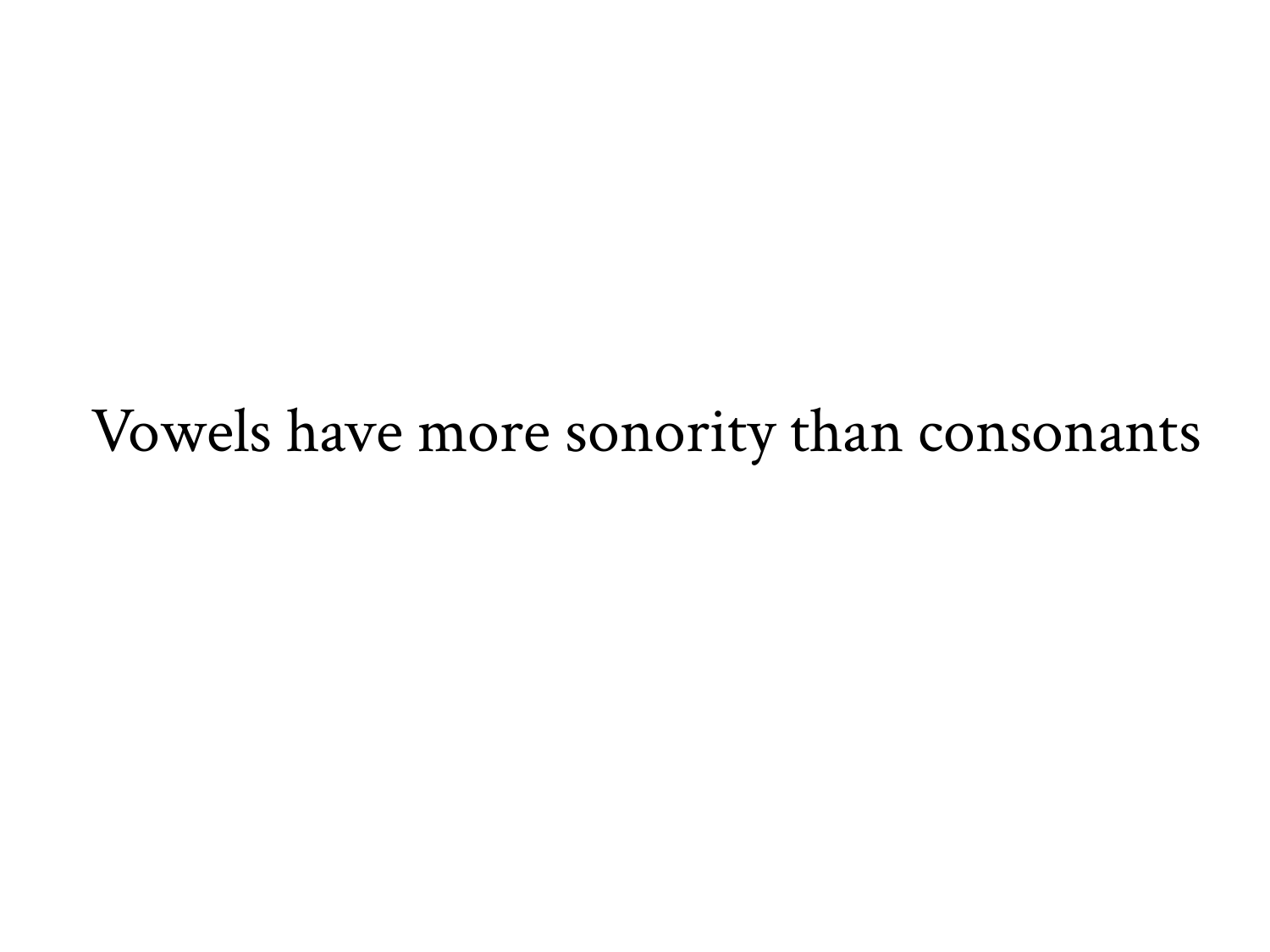

# Vowels have more sonority than consonants